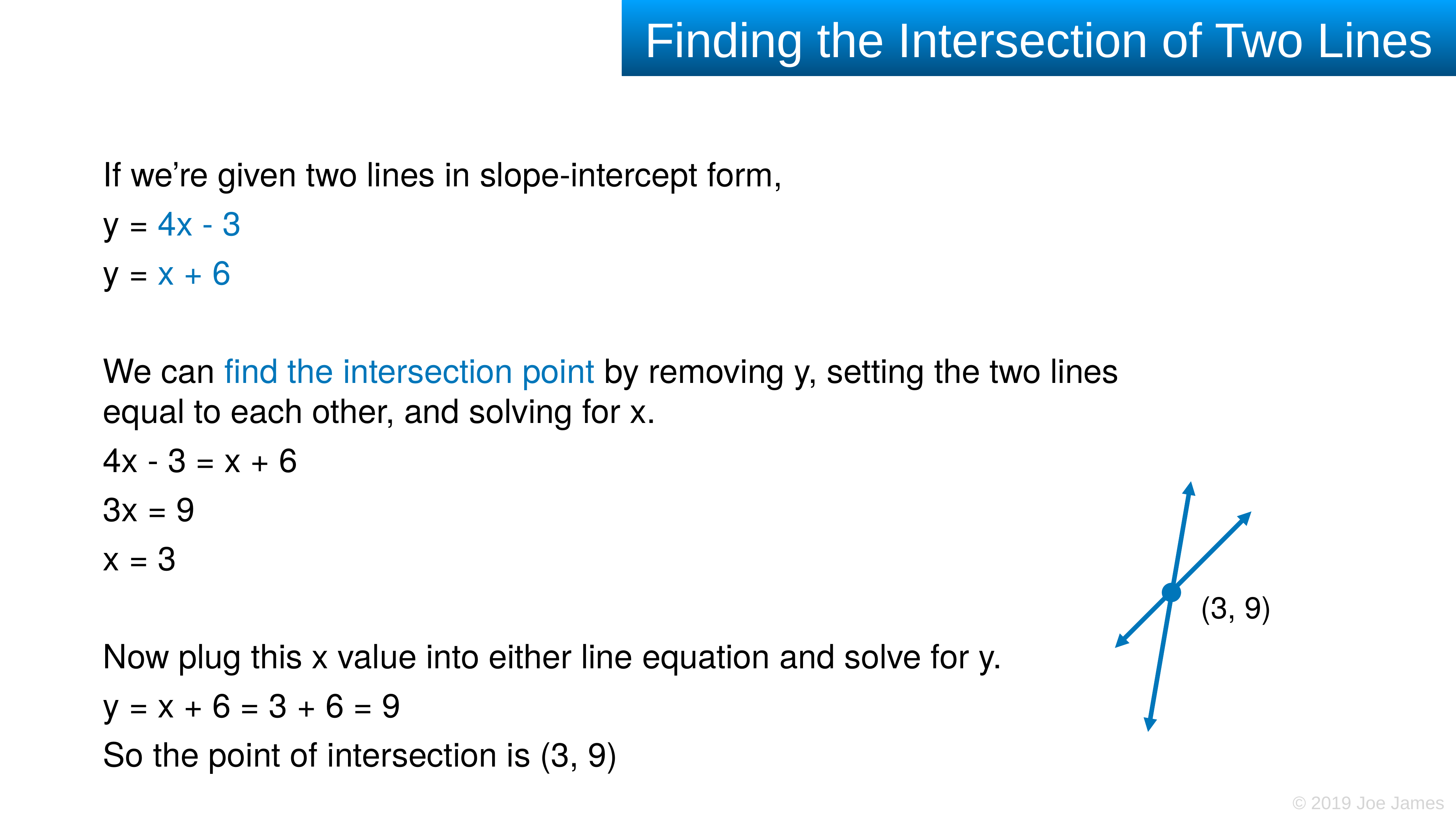

# Finding the Intersection of Two Lines
If we’re given two lines in slope-intercept form,
y = 4x - 3
y = x + 6

We can find the intersection point by removing y, setting the two lines equal to each other, and solving for x.
4x - 3 = x + 6
3x = 9
x = 3

Now plug this x value into either line equation and solve for y.
y = x + 6 = 3 + 6 = 9
So the point of intersection is (3, 9)

(3, 9)